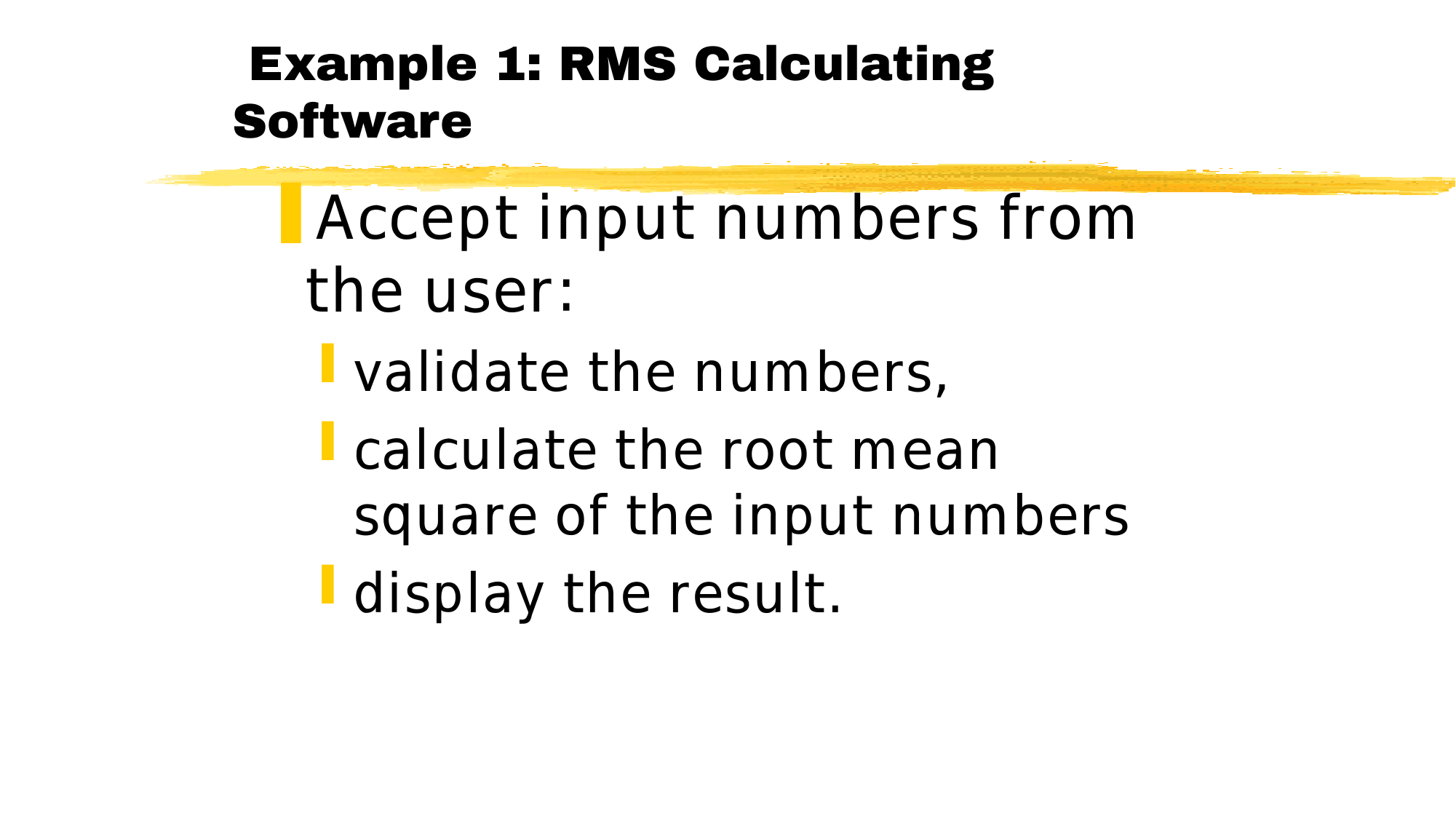

# Example 1: RMS Calculating Software
Accept input numbers from the user:
validate the numbers,
calculate the root mean square of the input numbers
display the result.
16